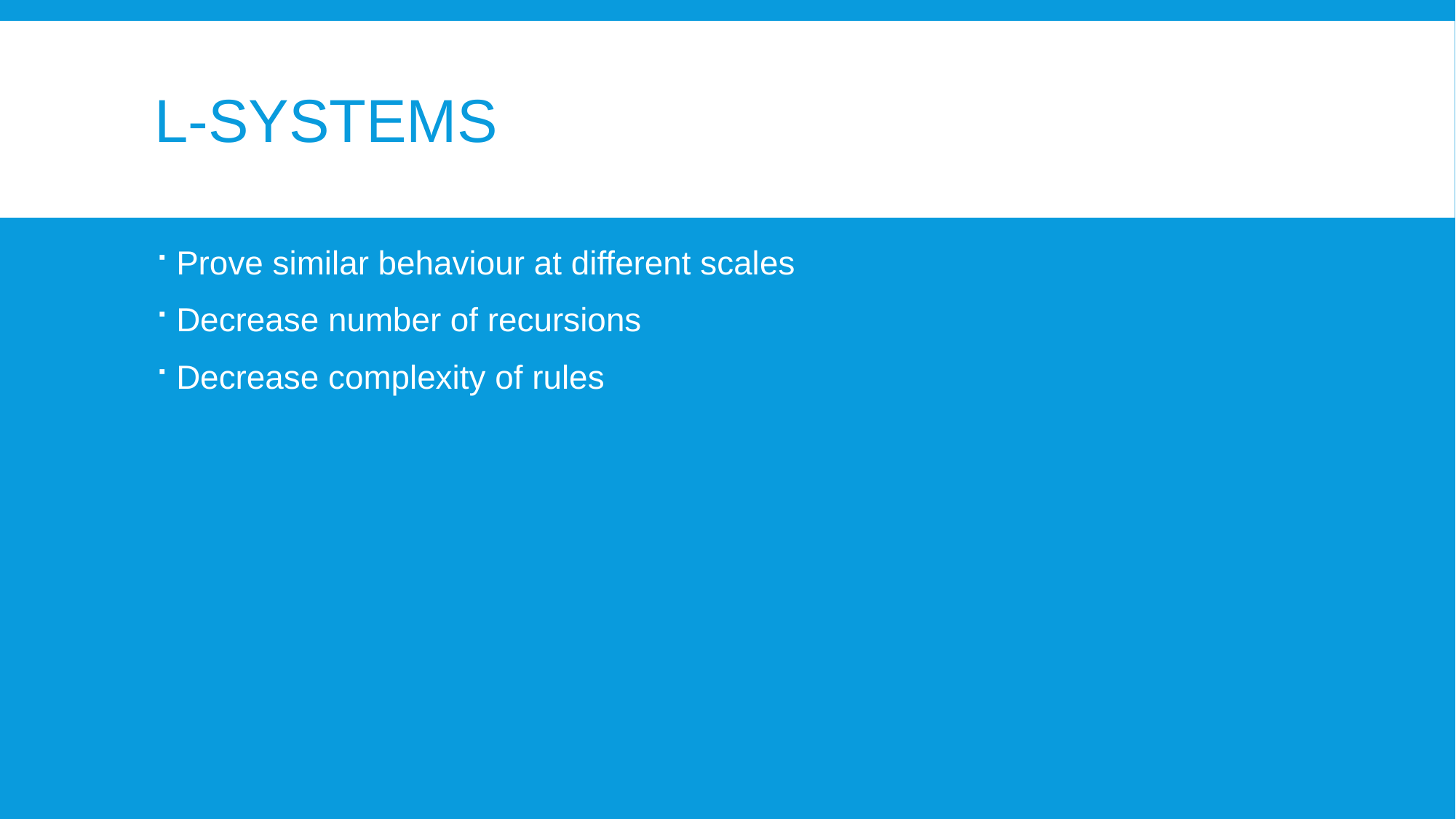

# L-Systems
Prove similar behaviour at different scales
Decrease number of recursions
Decrease complexity of rules